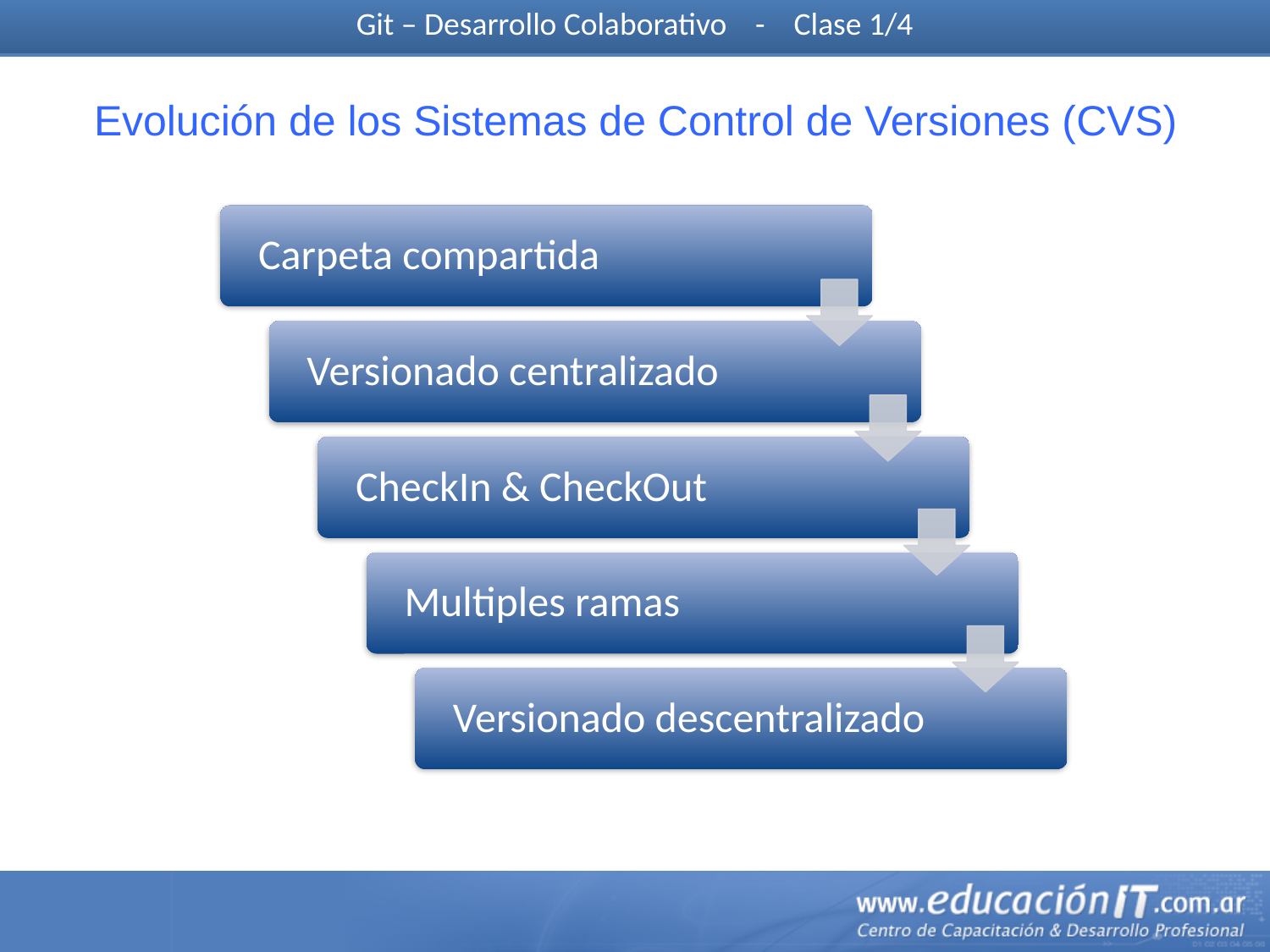

Git – Desarrollo Colaborativo    -    Clase 1/4
Evolución de los Sistemas de Control de Versiones (CVS)
  Carpeta compartida
  Versionado centralizado
  CheckIn & CheckOut
  Multiples ramas
  Versionado descentralizado